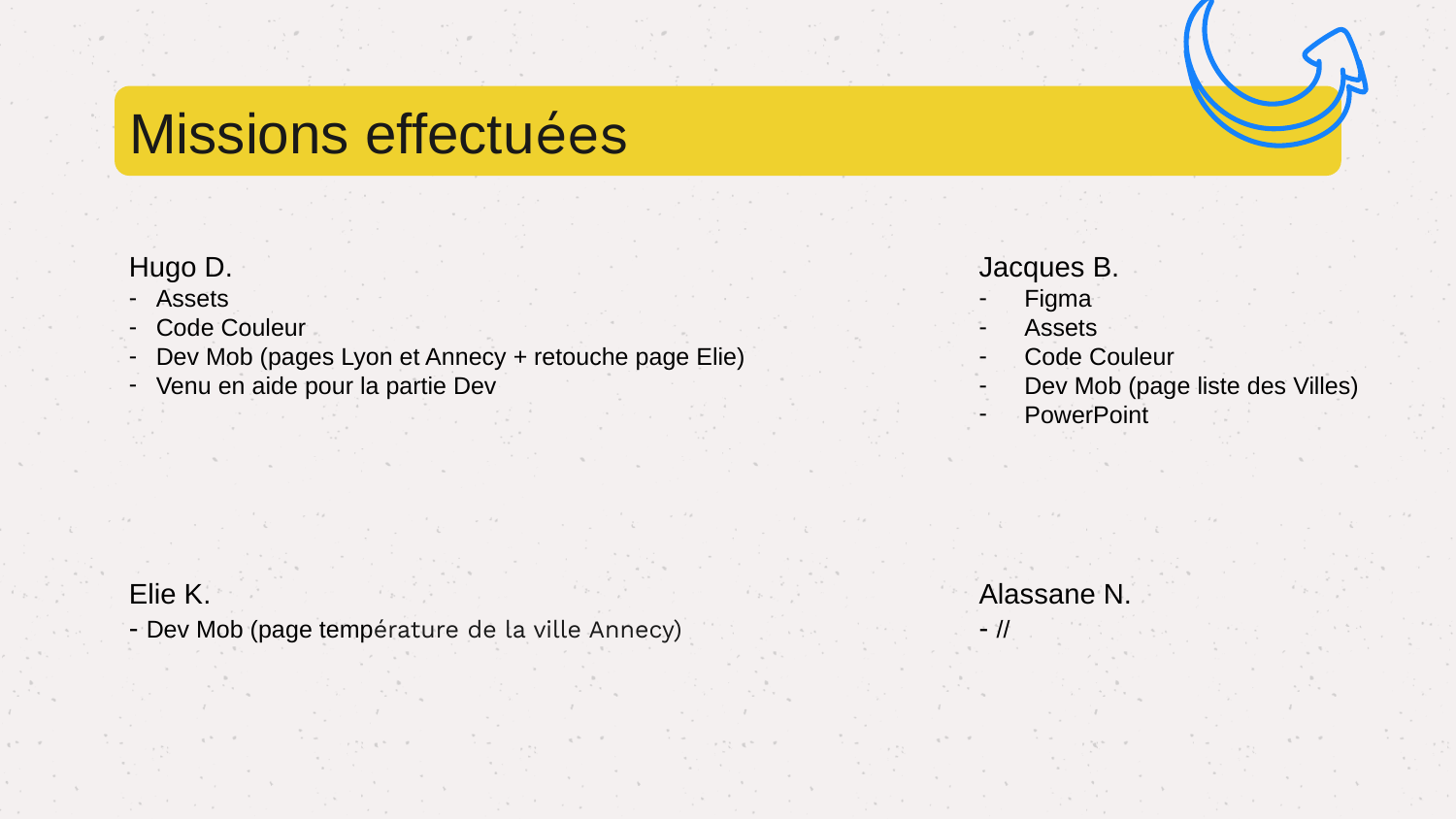

# Missions effectuées
Hugo D.
Assets
Code Couleur
Dev Mob (pages Lyon et Annecy + retouche page Elie)
Venu en aide pour la partie Dev
Jacques B.
Figma
Assets
Code Couleur
Dev Mob (page liste des Villes)
PowerPoint
Elie K.
- Dev Mob (page température de la ville Annecy)
Alassane N.
- //